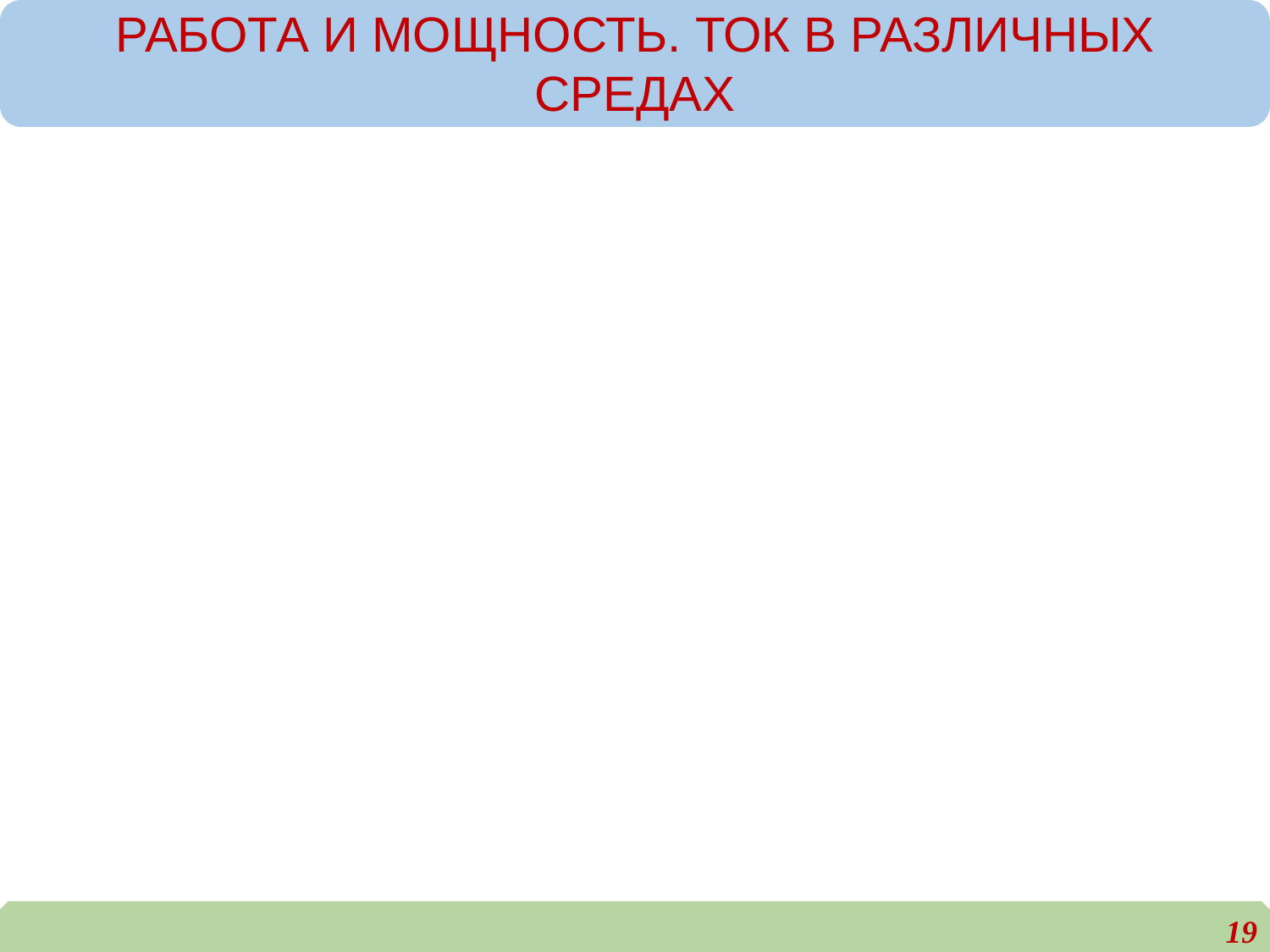

РАБОТА И МОЩНОСТЬ. ТОК В РАЗЛИЧНЫХ СРЕДАХ

19